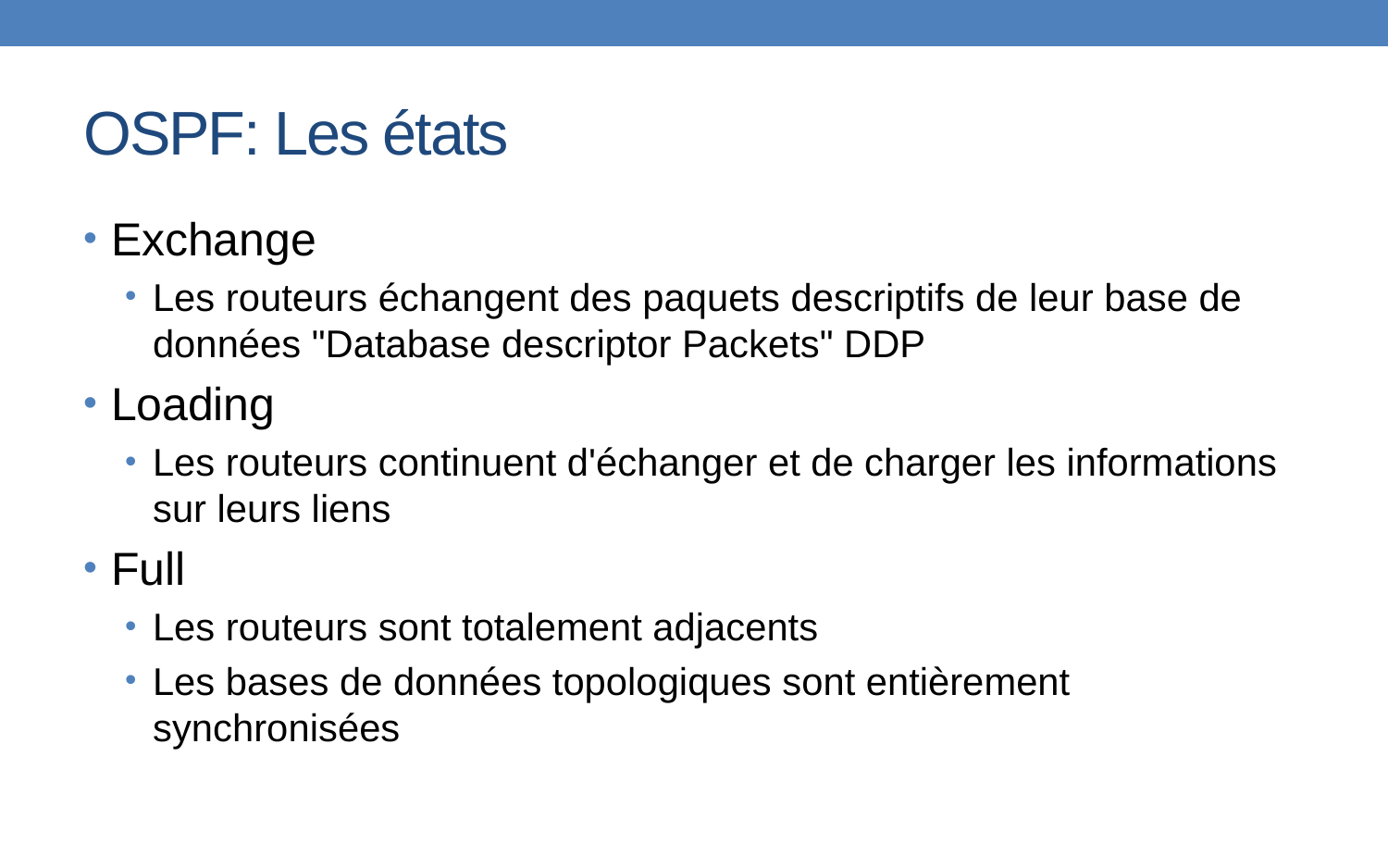

# OSPF: Les états
Exchange
Les routeurs échangent des paquets descriptifs de leur base de données "Database descriptor Packets" DDP
Loading
Les routeurs continuent d'échanger et de charger les informations sur leurs liens
Full
Les routeurs sont totalement adjacents
Les bases de données topologiques sont entièrement synchronisées